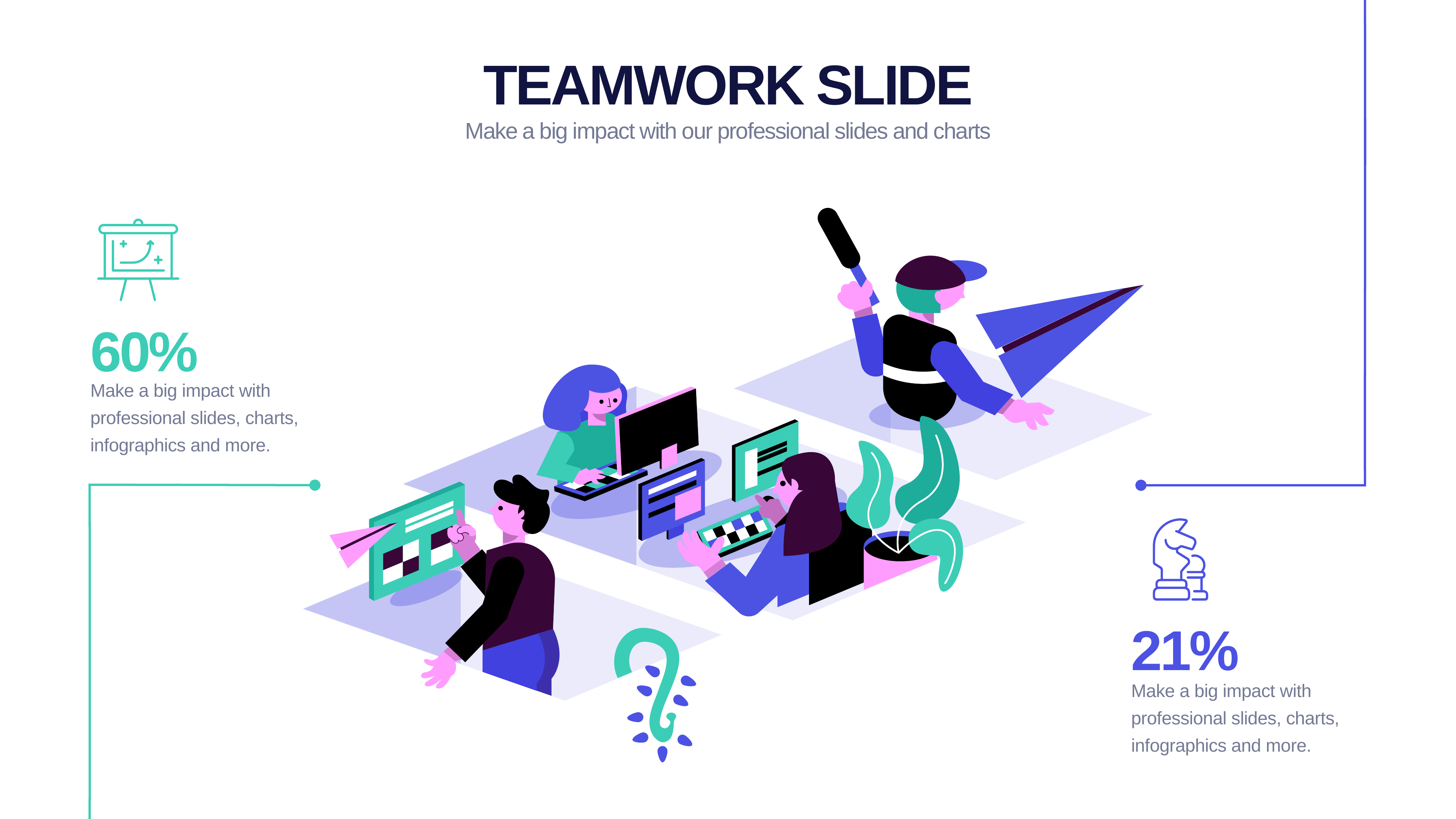

TEAMWORK SLIDE
Make a big impact with our professional slides and charts

60%
Make a big impact with professional slides, charts, infographics and more.

21%
Make a big impact with professional slides, charts, infographics and more.